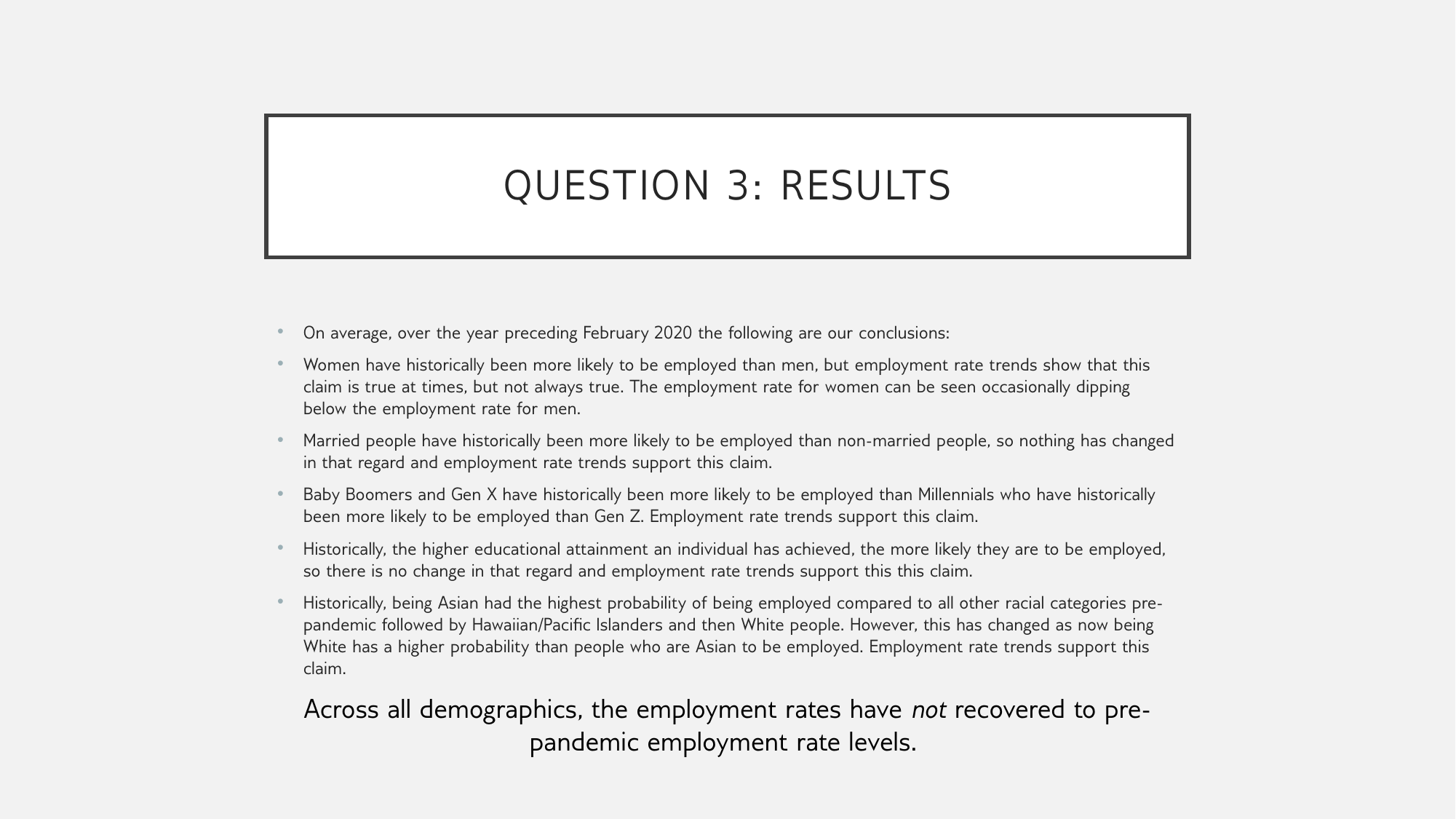

# Question 3: Results
On average, over the year preceding February 2020 the following are our conclusions:
Women have historically been more likely to be employed than men, but employment rate trends show that this claim is true at times, but not always true. The employment rate for women can be seen occasionally dipping below the employment rate for men.
Married people have historically been more likely to be employed than non-married people, so nothing has changed in that regard and employment rate trends support this claim.
Baby Boomers and Gen X have historically been more likely to be employed than Millennials who have historically been more likely to be employed than Gen Z. Employment rate trends support this claim.
Historically, the higher educational attainment an individual has achieved, the more likely they are to be employed, so there is no change in that regard and employment rate trends support this this claim.
Historically, being Asian had the highest probability of being employed compared to all other racial categories pre-pandemic followed by Hawaiian/Pacific Islanders and then White people. However, this has changed as now being White has a higher probability than people who are Asian to be employed. Employment rate trends support this claim.

Across all demographics, the employment rates have not recovered to pre-pandemic employment rate levels.